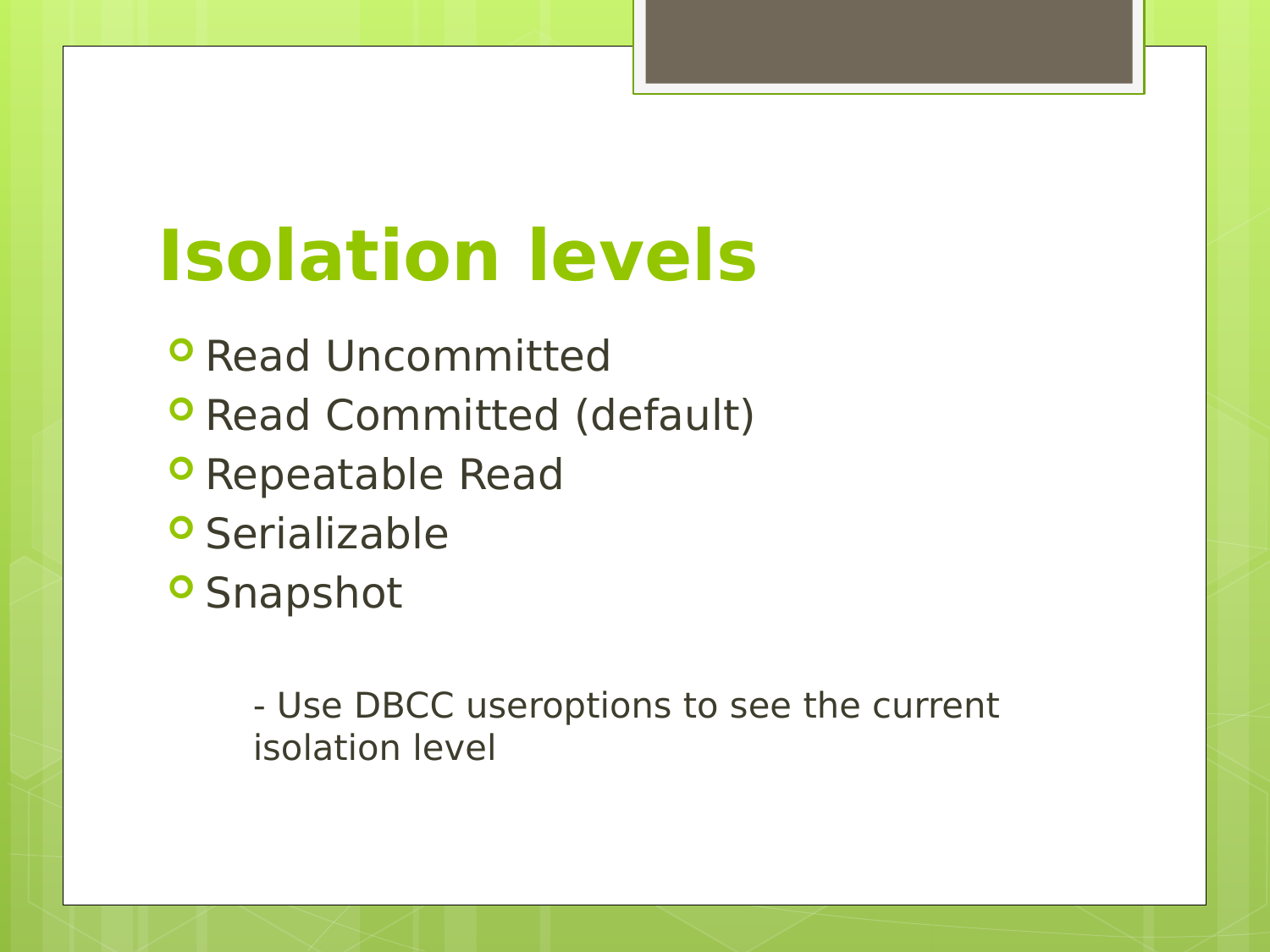

# Isolation levels
Read Uncommitted
Read Committed (default)
Repeatable Read
Serializable
Snapshot

- Use DBCC useroptions to see the current isolation level